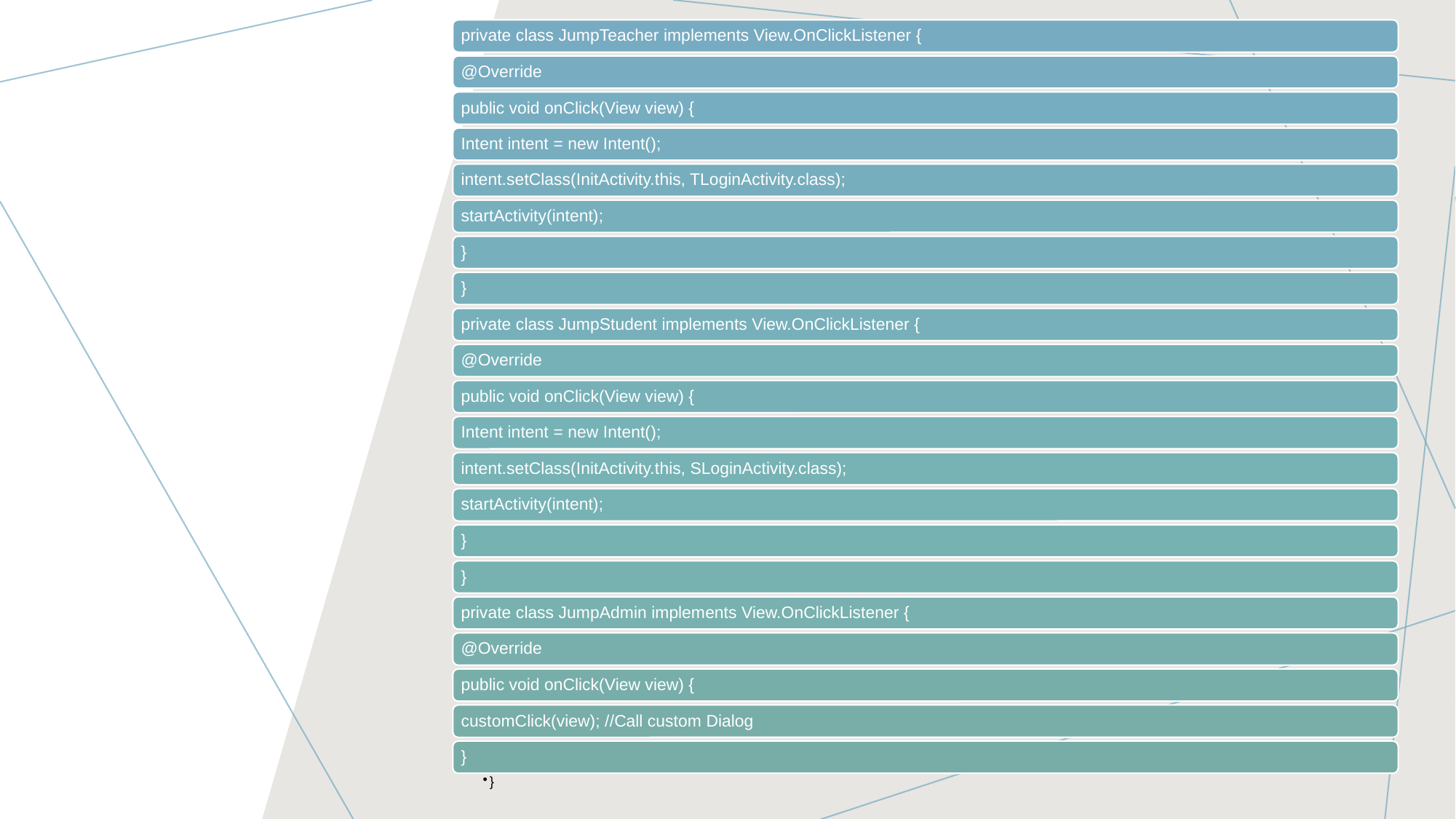

private class JumpTeacher implements View.OnClickListener {
@Override
public void onClick(View view) {
Intent intent = new Intent();
intent.setClass(InitActivity.this, TLoginActivity.class);
startActivity(intent);
}
}
private class JumpStudent implements View.OnClickListener {
@Override
public void onClick(View view) {
Intent intent = new Intent();
intent.setClass(InitActivity.this, SLoginActivity.class);
startActivity(intent);
}
}
private class JumpAdmin implements View.OnClickListener {
@Override
public void onClick(View view) {
customClick(view); //Call custom Dialog
}
}